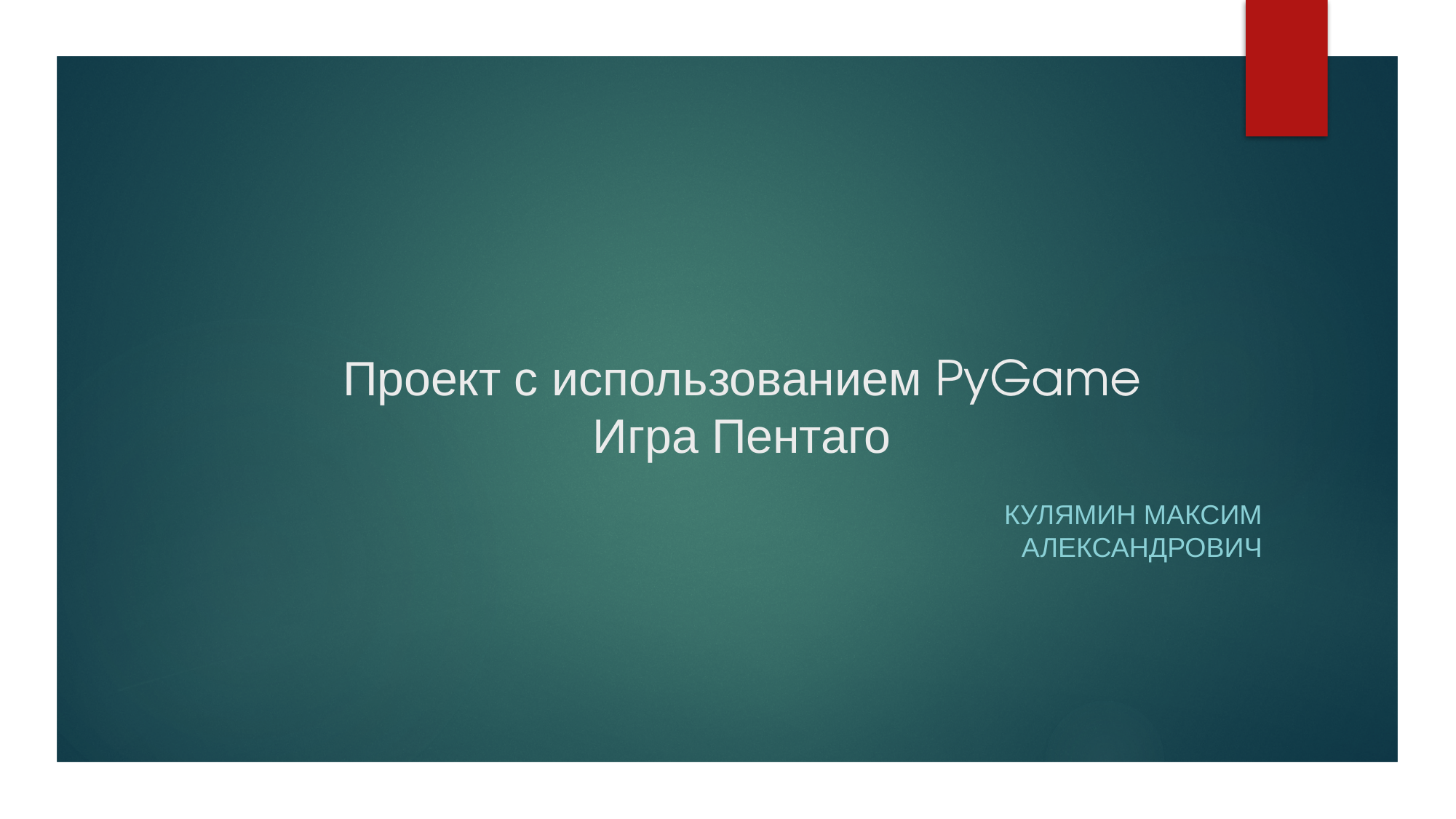

# Проект с использованием PyGame Игра Пентаго
Кулямин Максим Александрович